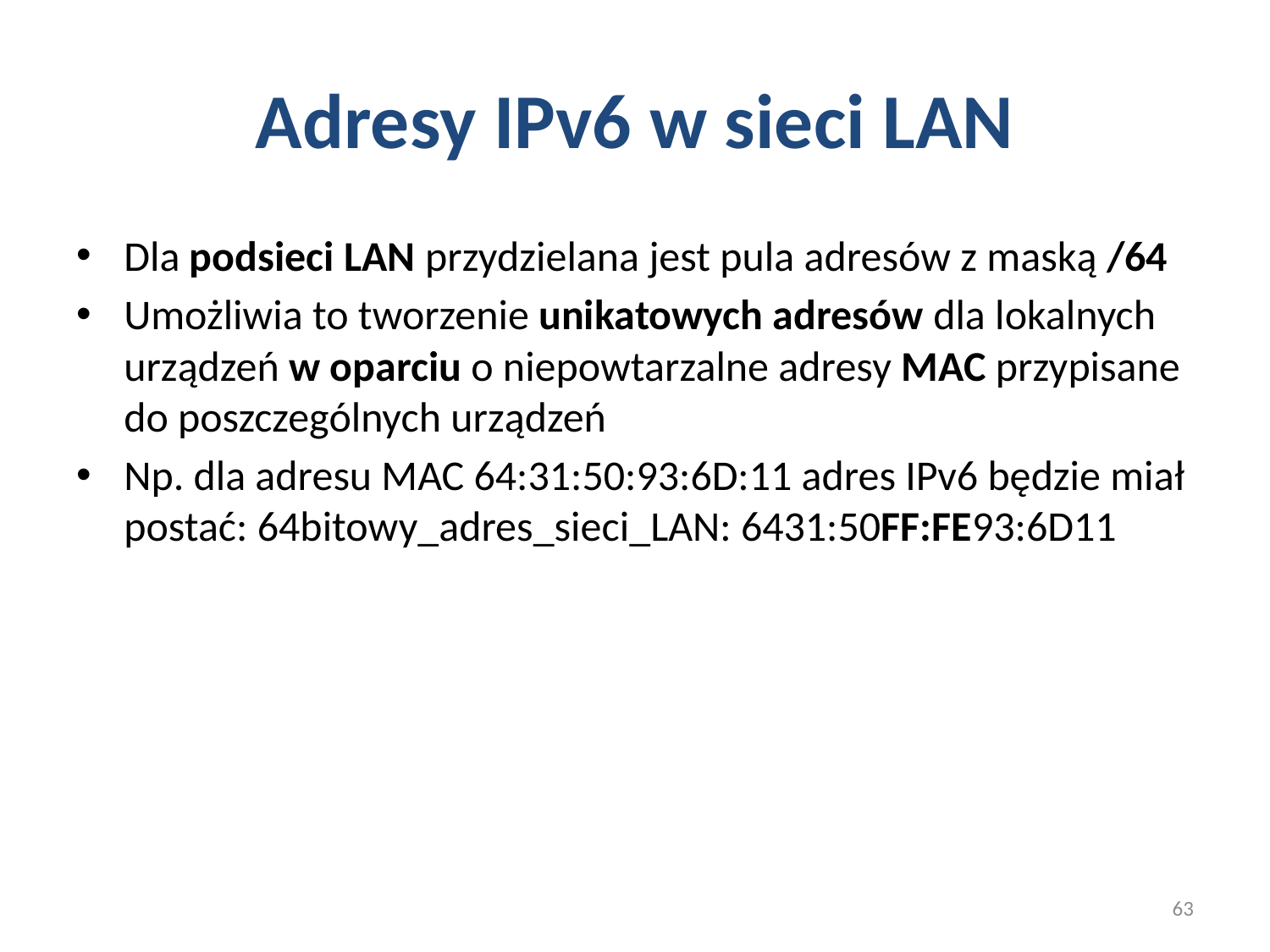

# Adresy IPv6 w sieci LAN
Dla podsieci LAN przydzielana jest pula adresów z maską /64
Umożliwia to tworzenie unikatowych adresów dla lokalnych urządzeń w oparciu o niepowtarzalne adresy MAC przypisane do poszczególnych urządzeń
Np. dla adresu MAC 64:31:50:93:6D:11 adres IPv6 będzie miał postać: 64bitowy_adres_sieci_LAN: 6431:50FF:FE93:6D11

63